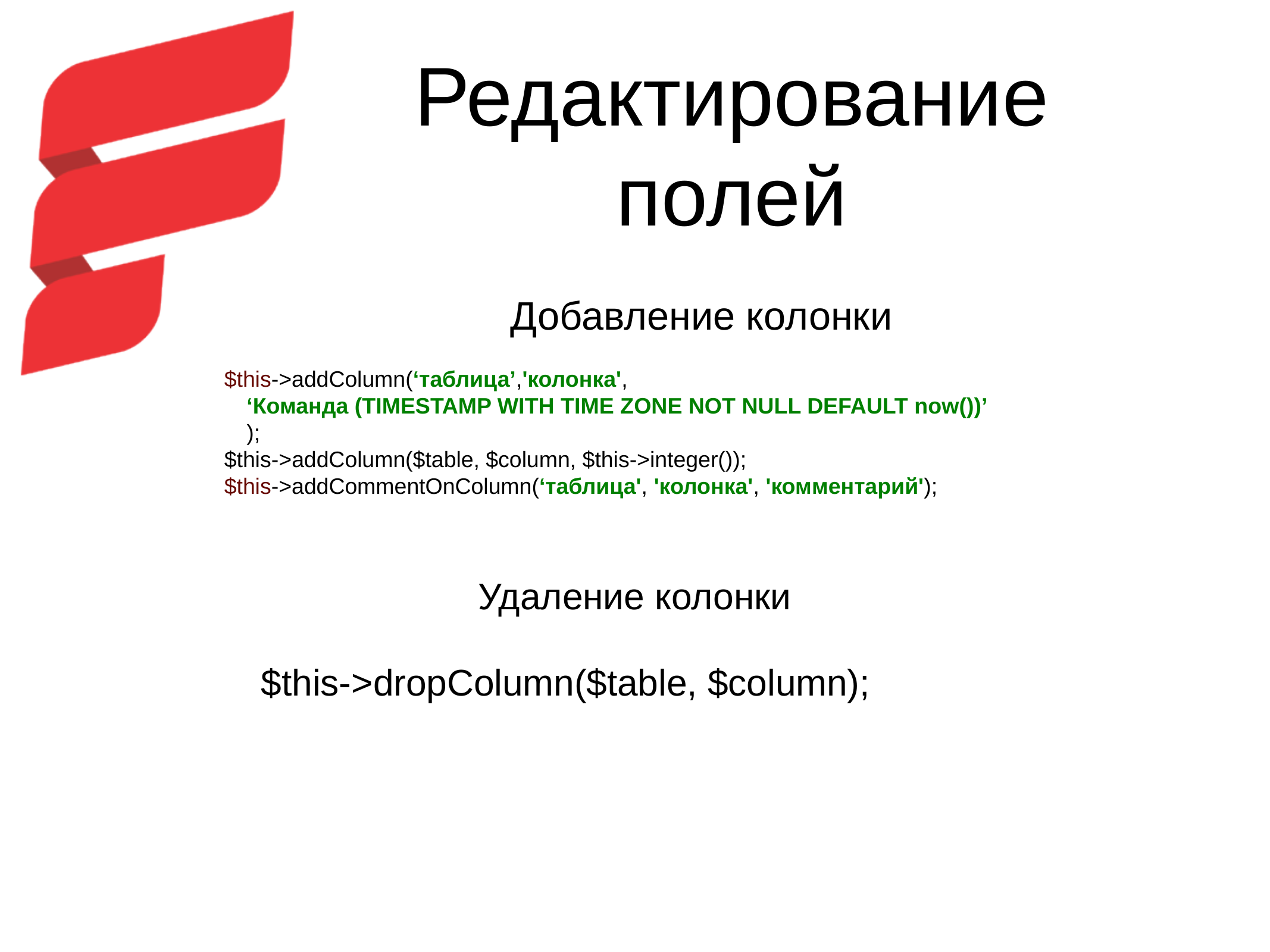

# Редактирование полей
Добавление колонки

$this->addColumn(‘таблица’,'колонка',
‘Команда (TIMESTAMP WITH TIME ZONE NOT NULL DEFAULT now())’
);
$this->addColumn($table, $column, $this->integer());
$this->addCommentOnColumn(‘таблица', 'колонка', 'комментарий');
Удаление колонки
$this->dropColumn($table, $column);